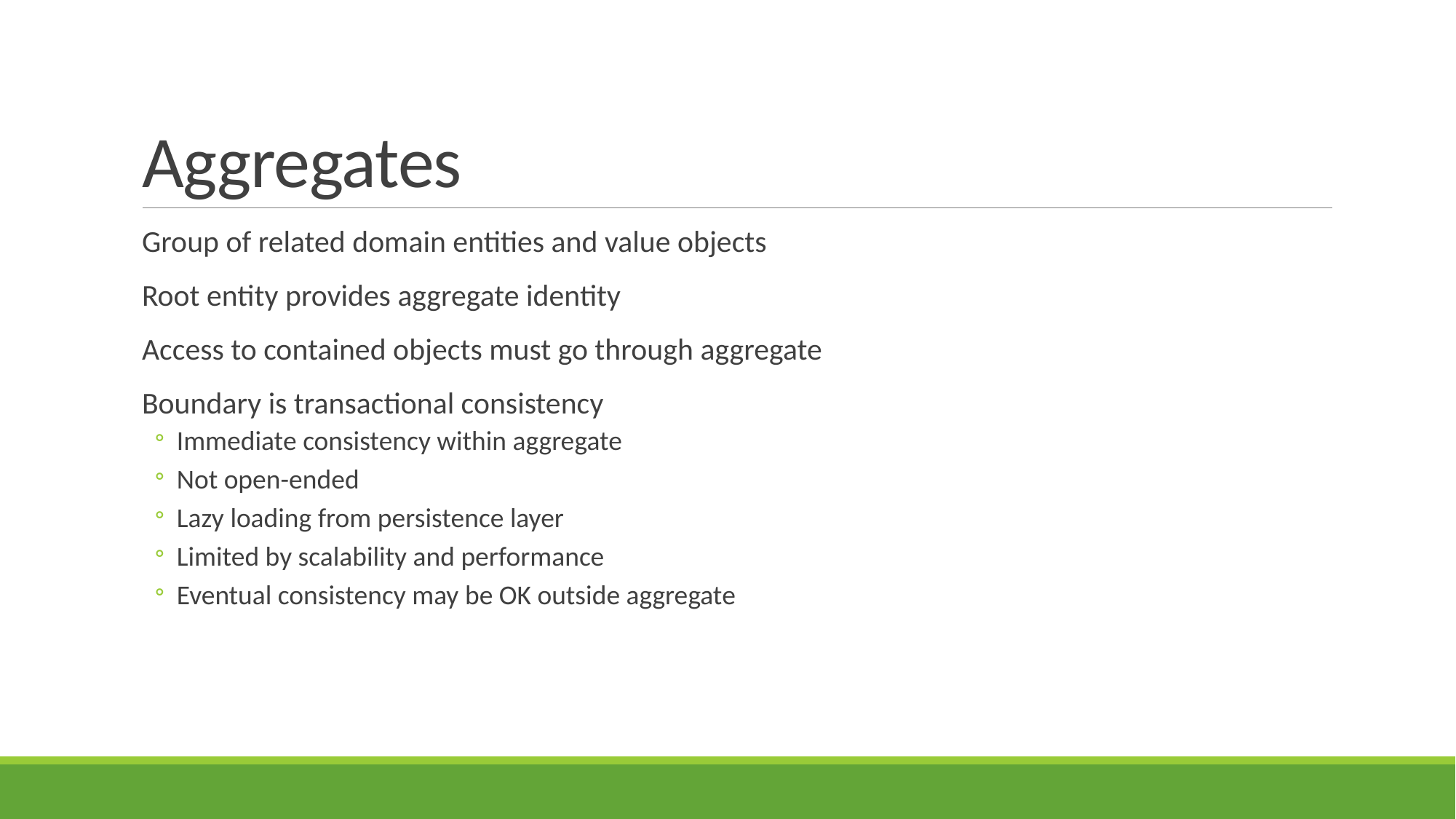

# Aggregates
Group of related domain entities and value objects
Root entity provides aggregate identity
Access to contained objects must go through aggregate
Boundary is transactional consistency
Immediate consistency within aggregate
Not open-ended
Lazy loading from persistence layer
Limited by scalability and performance
Eventual consistency may be OK outside aggregate